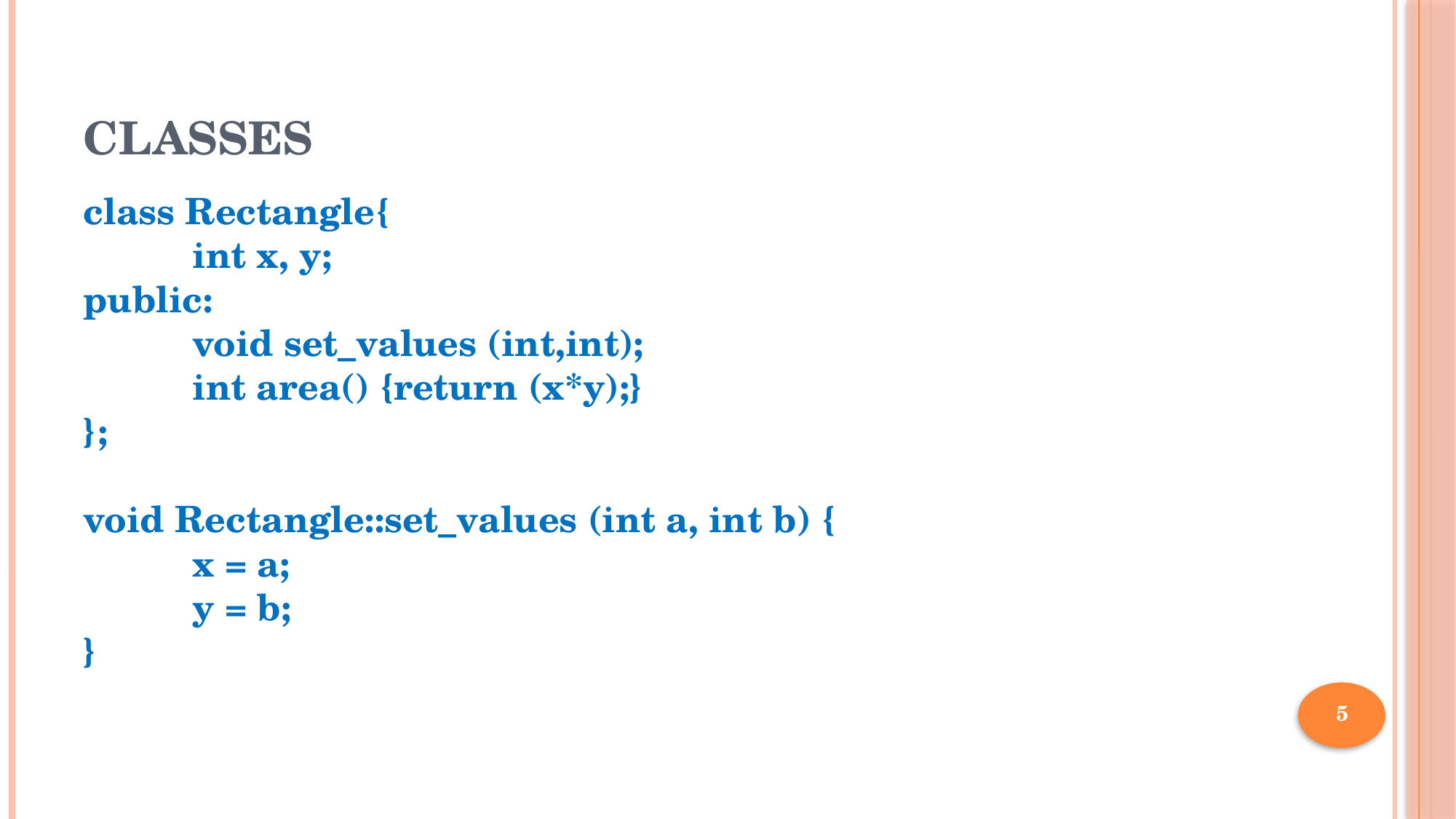

# Classes
class Rectangle{
	int x, y;
public:
	void set_values (int,int);
	int area() {return (x*y);}
};

void Rectangle::set_values (int a, int b) {
	x = a;
	y = b;
}

5